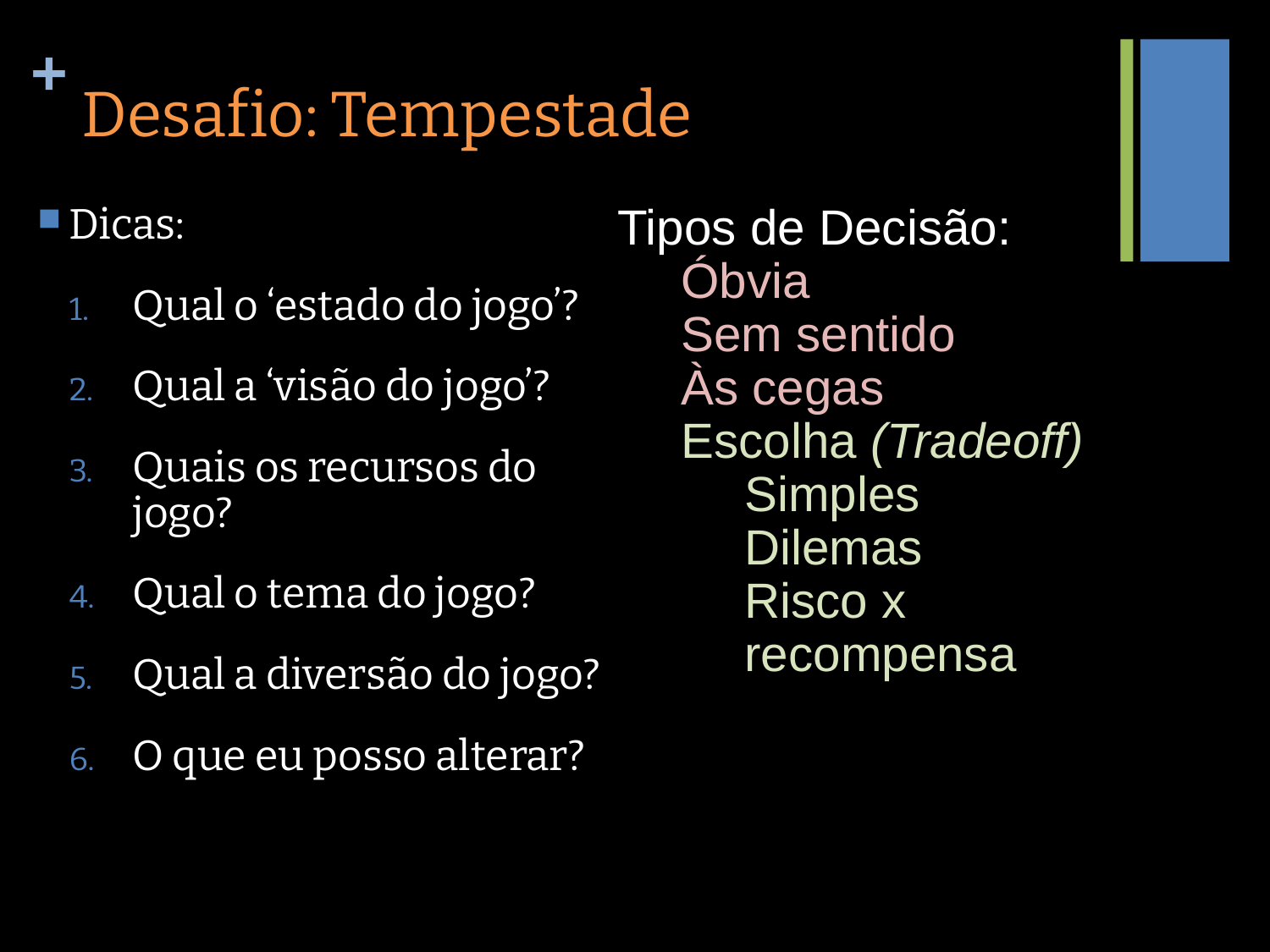

# Desafio: Tempestade
Dicas:
Qual o ‘estado do jogo’?
Qual a ‘visão do jogo’?
Quais os recursos do jogo?
Qual o tema do jogo?
Qual a diversão do jogo?
O que eu posso alterar?

Tipos de Decisão:
Óbvia
Sem sentido
Às cegas
Escolha (Tradeoff)
Simples
Dilemas
Risco x recompensa